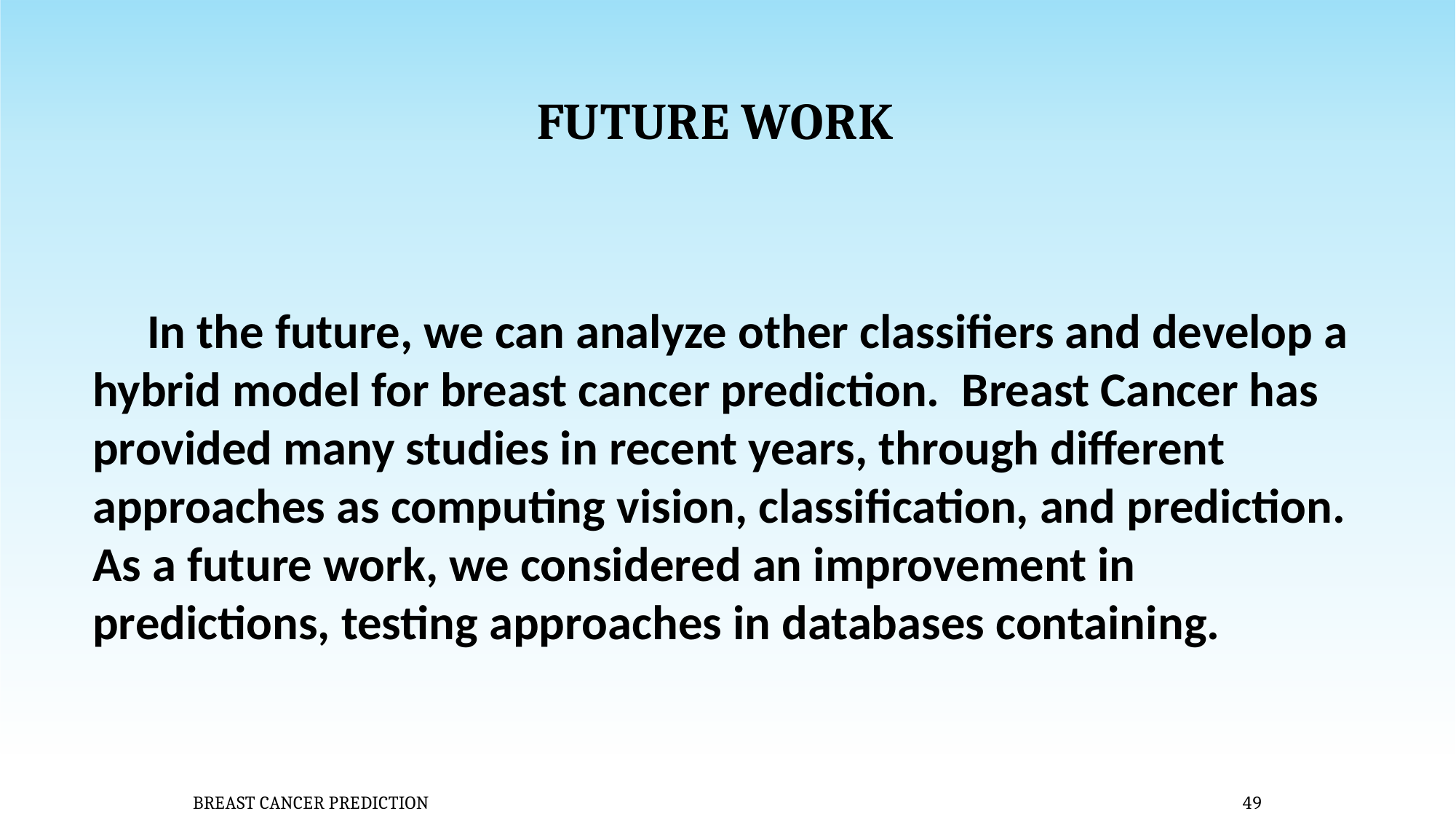

# FUTURE WORK

     In the future, we can analyze other classifiers and develop a hybrid model for breast cancer prediction.  Breast Cancer has provided many studies in recent years, through different approaches as computing vision, classification, and prediction. As a future work, we considered an improvement in predictions, testing approaches in databases containing.
BREAST CANCER PREDICTION
49